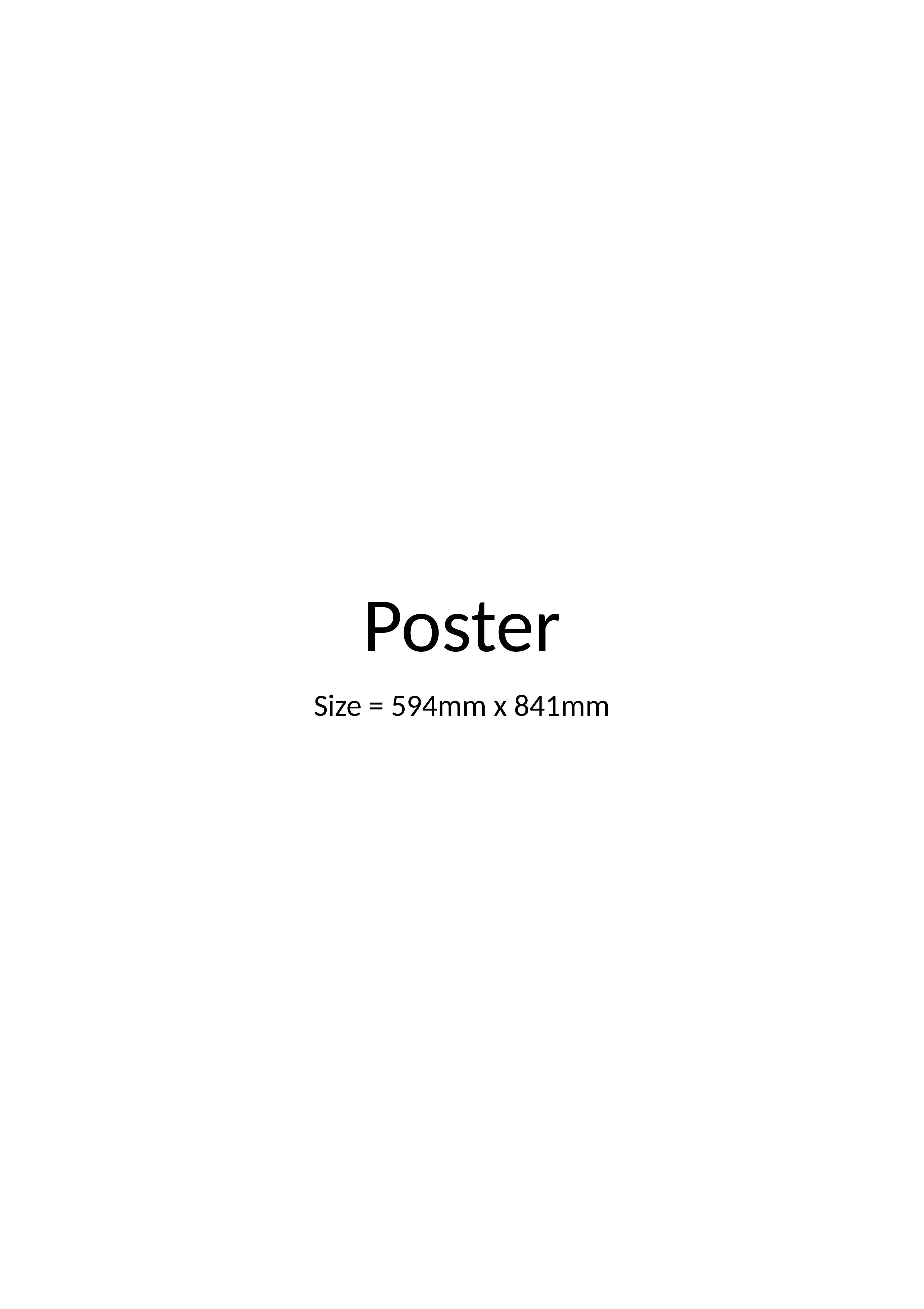

# Poster
Size = 594mm x 841mm